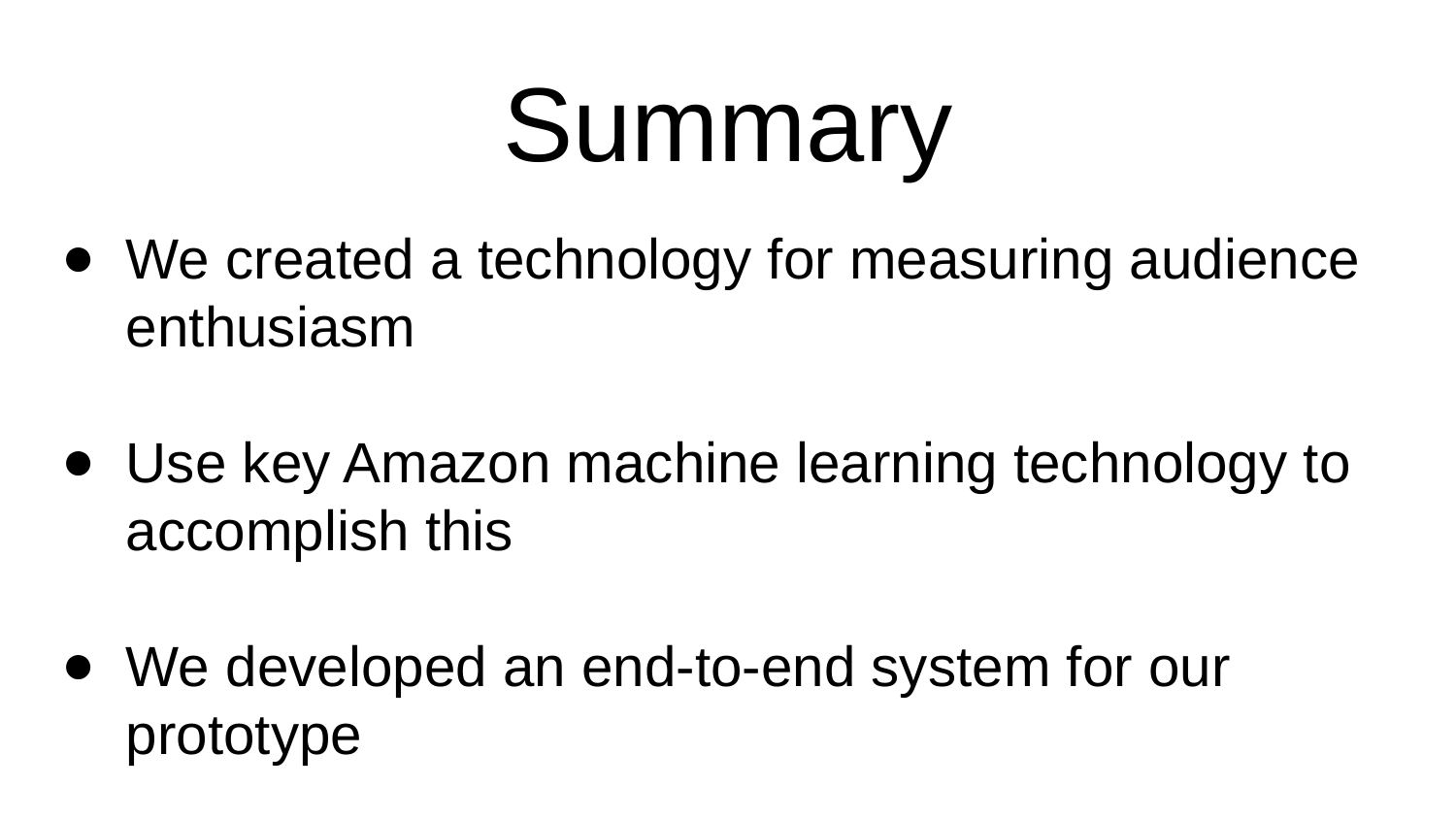

# Summary
We created a technology for measuring audience enthusiasm

Use key Amazon machine learning technology to accomplish this

We developed an end-to-end system for our prototype